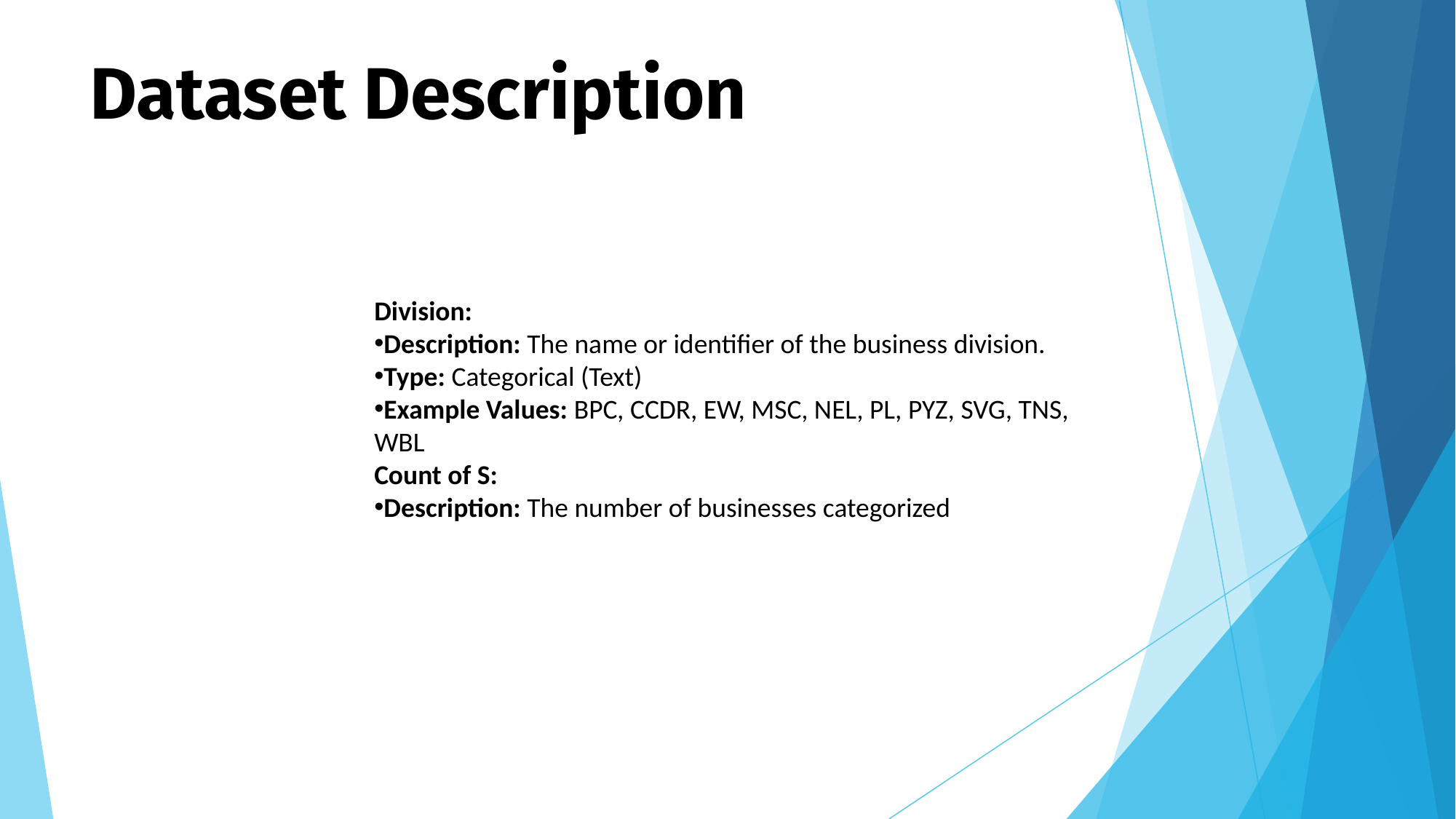

# Dataset Description
Division:
Description: The name or identifier of the business division.
Type: Categorical (Text)
Example Values: BPC, CCDR, EW, MSC, NEL, PL, PYZ, SVG, TNS, WBL
Count of S:
Description: The number of businesses categorized